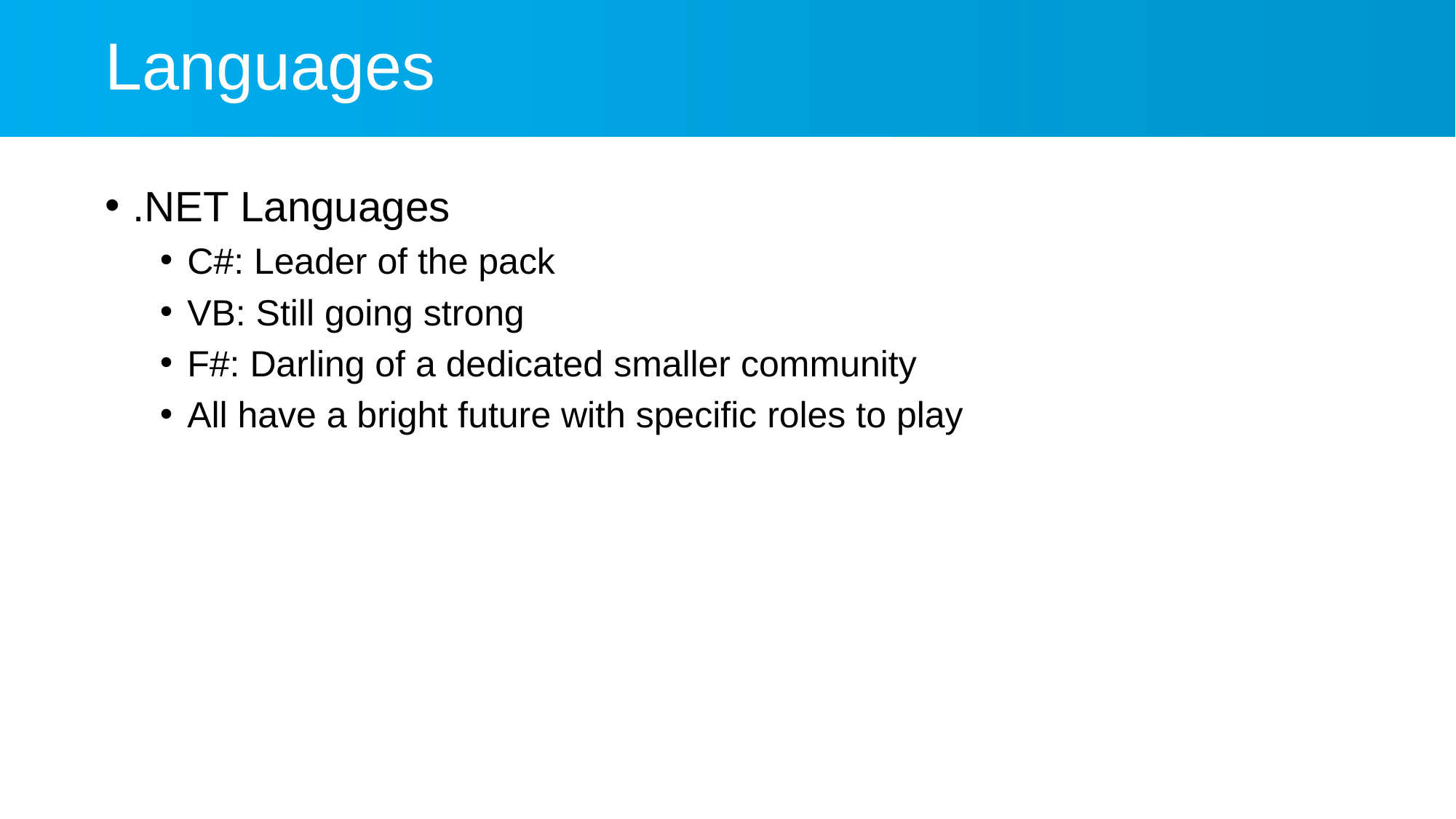

# Languages
.NET Languages
C#: Leader of the pack
VB: Still going strong
F#: Darling of a dedicated smaller community
All have a bright future with specific roles to play